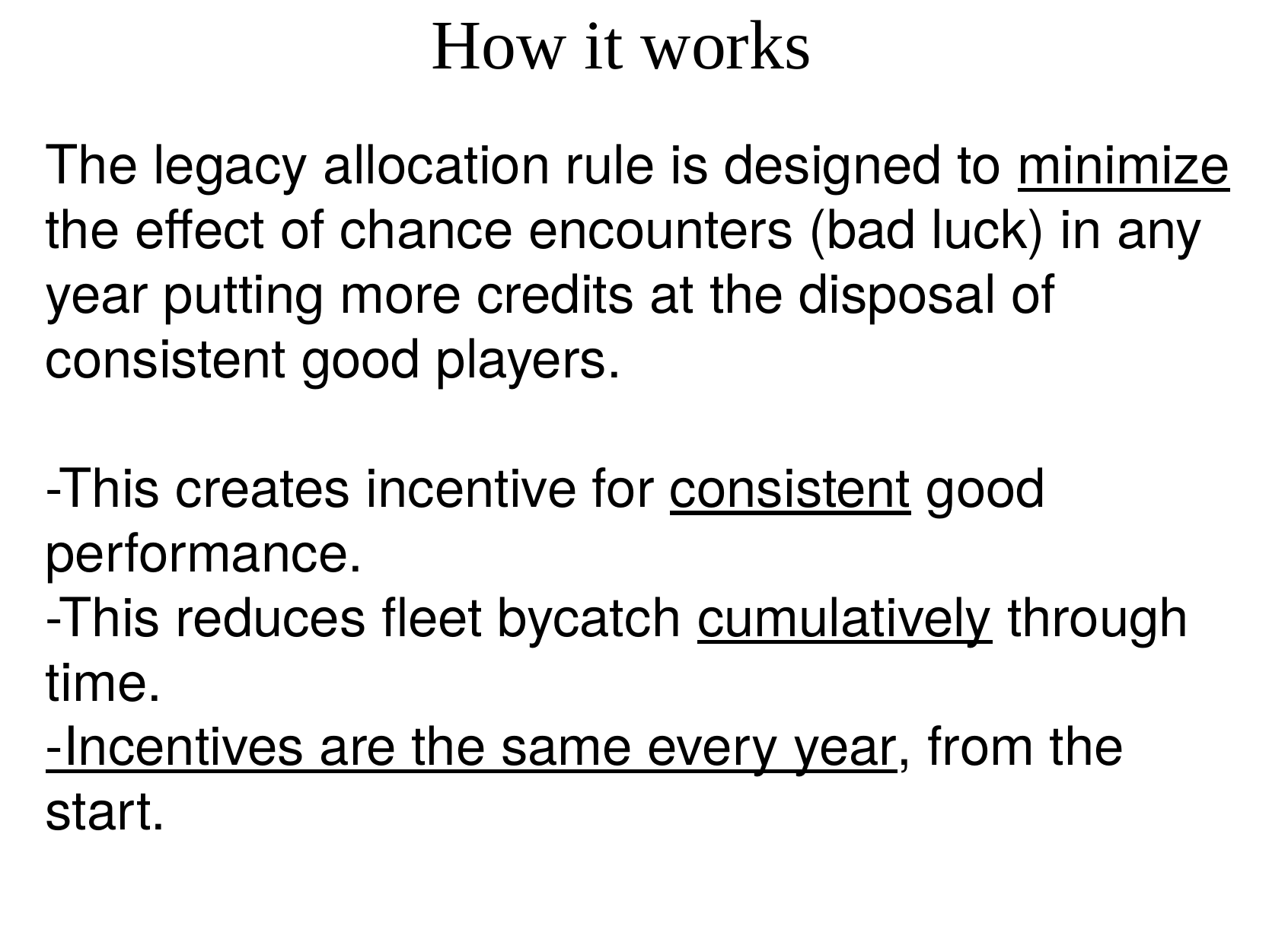

# How it works
The legacy allocation rule is designed to minimize the effect of chance encounters (bad luck) in any year putting more credits at the disposal of consistent good players.

-This creates incentive for consistent good performance.
-This reduces fleet bycatch cumulatively through time.
-Incentives are the same every year, from the start.